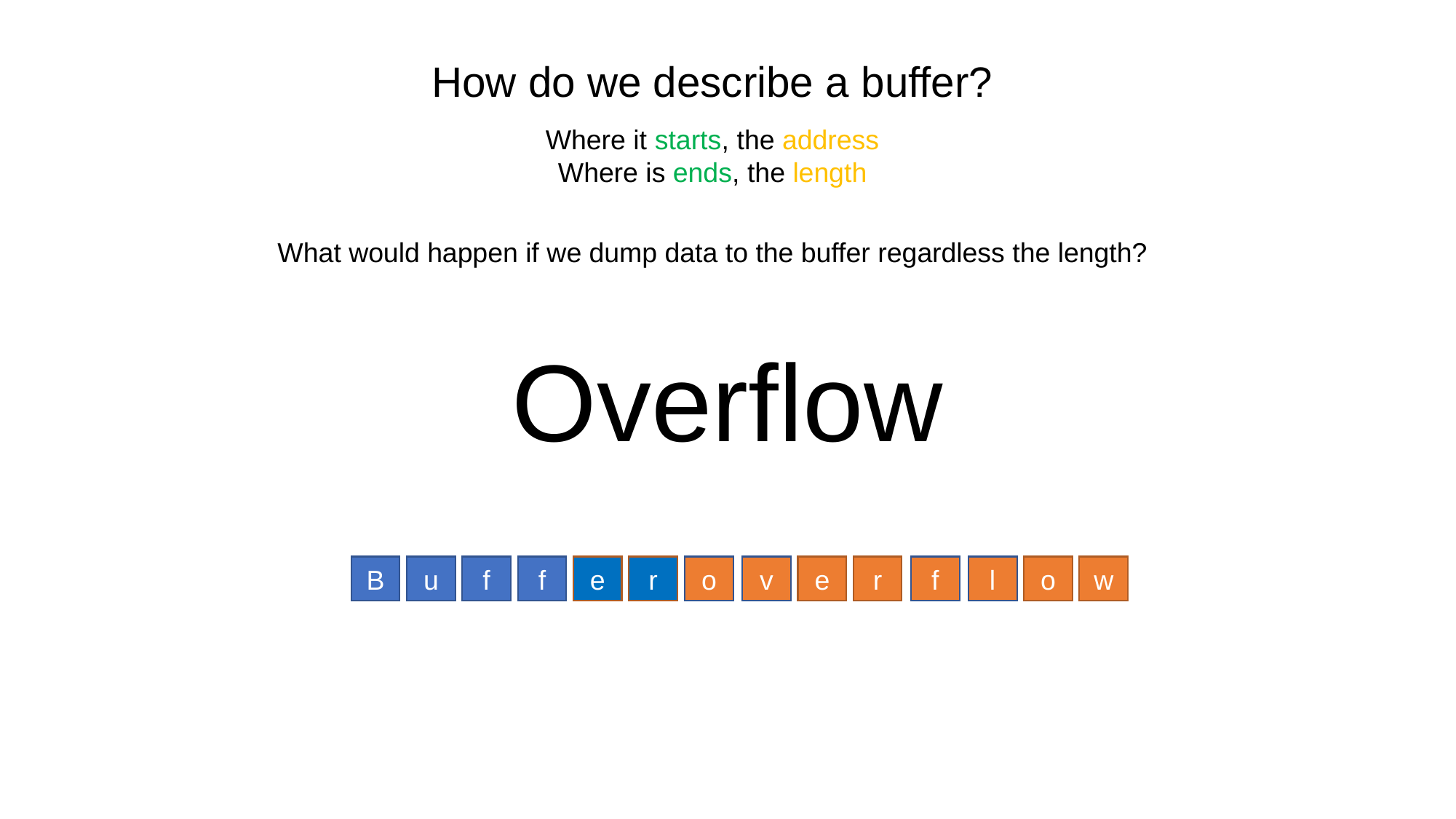

# How do we describe a buffer?
Where it starts, the address
Where is ends, the length

What would happen if we dump data to the buffer regardless the length?

Overflow
B
u
f
f
e
r
o
v
e
r
f
l
o
w